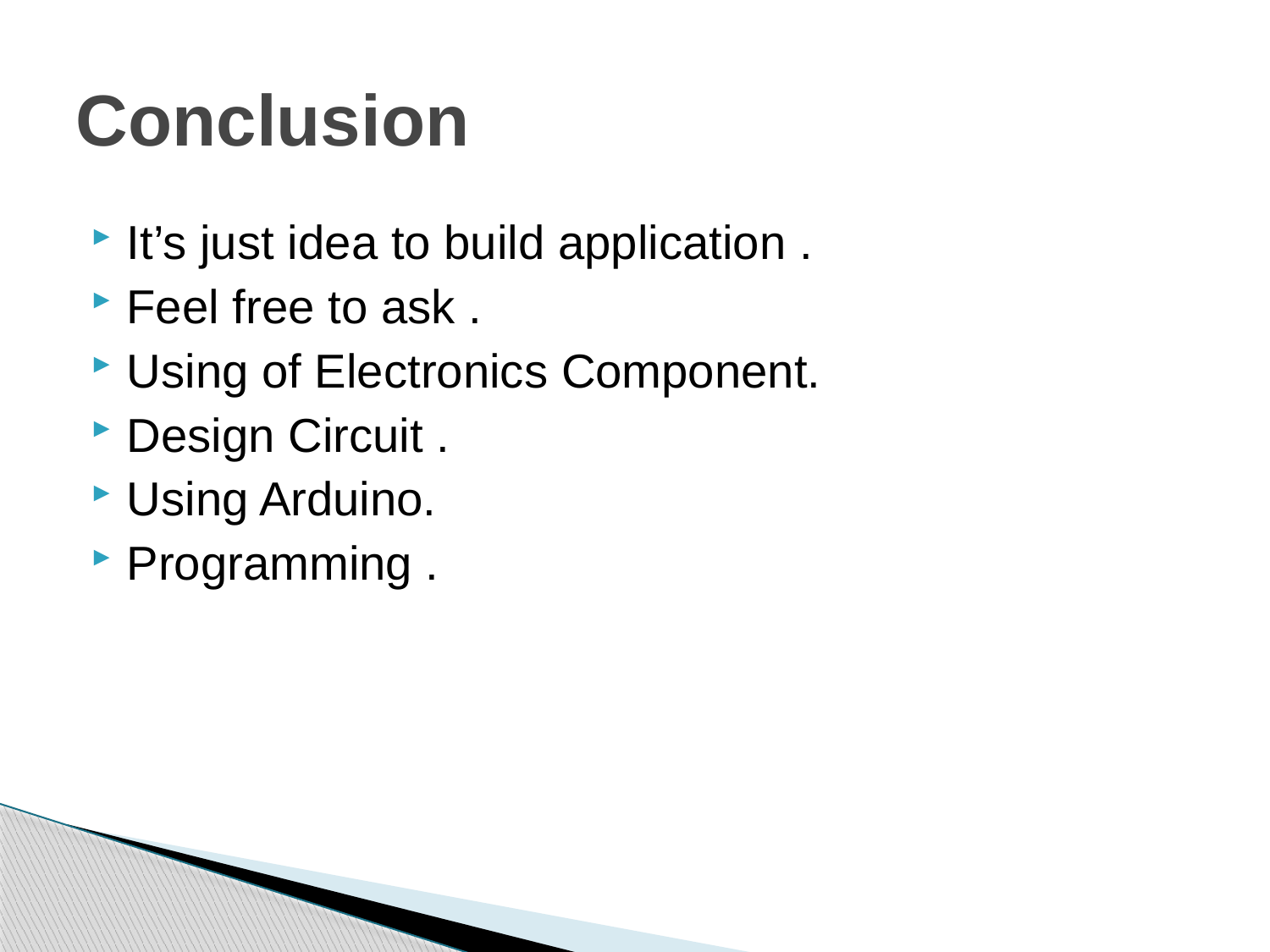

# Conclusion
It’s just idea to build application .
Feel free to ask .
Using of Electronics Component.
Design Circuit .
Using Arduino.
Programming .